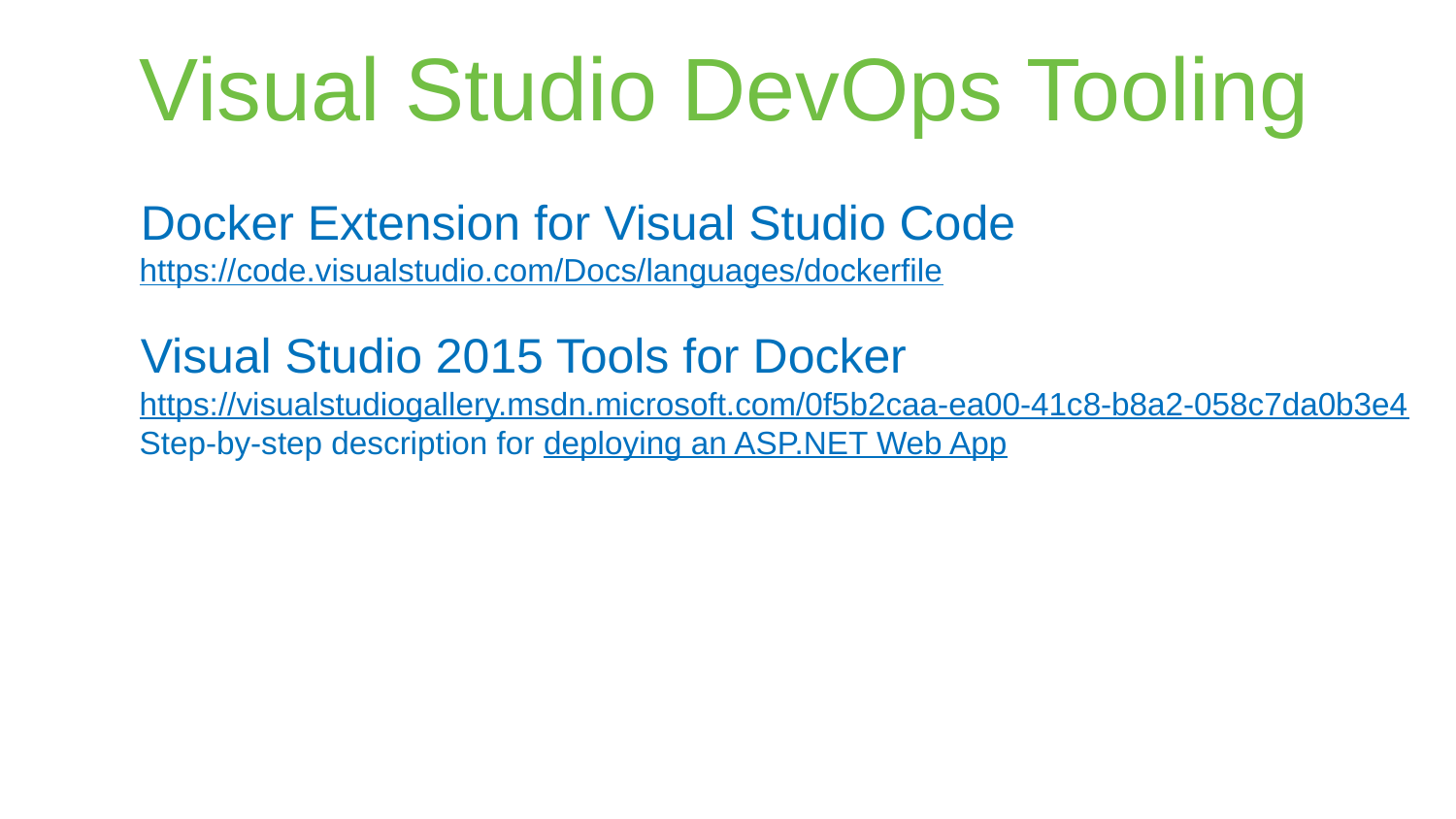

# Visual Studio DevOps Tooling
Docker Extension for Visual Studio Code
https://code.visualstudio.com/Docs/languages/dockerfile
Visual Studio 2015 Tools for Docker
https://visualstudiogallery.msdn.microsoft.com/0f5b2caa-ea00-41c8-b8a2-058c7da0b3e4
Step-by-step description for deploying an ASP.NET Web App